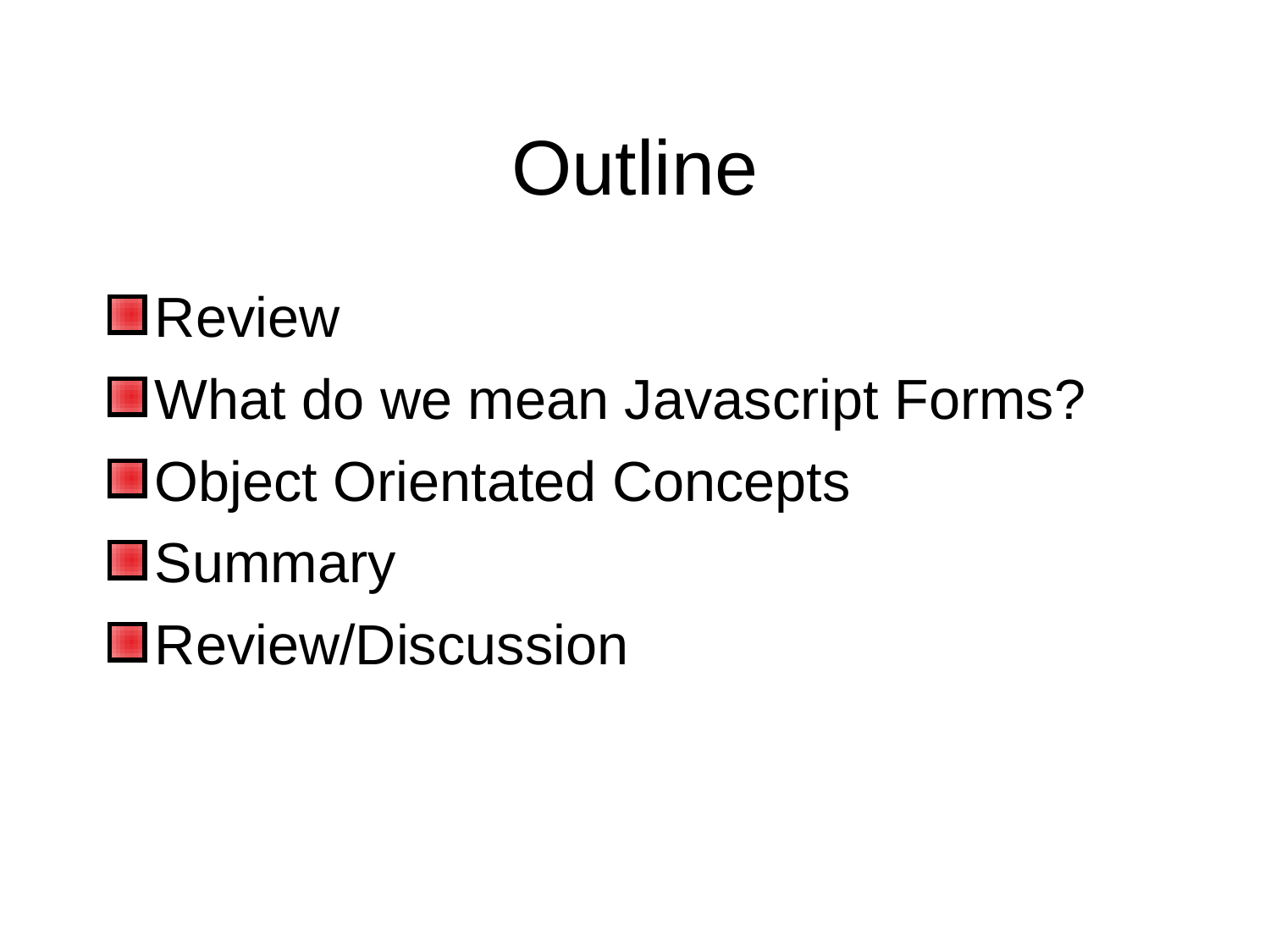

Outline
Review
What do we mean Javascript Forms?
Object Orientated Concepts
Summary
Review/Discussion